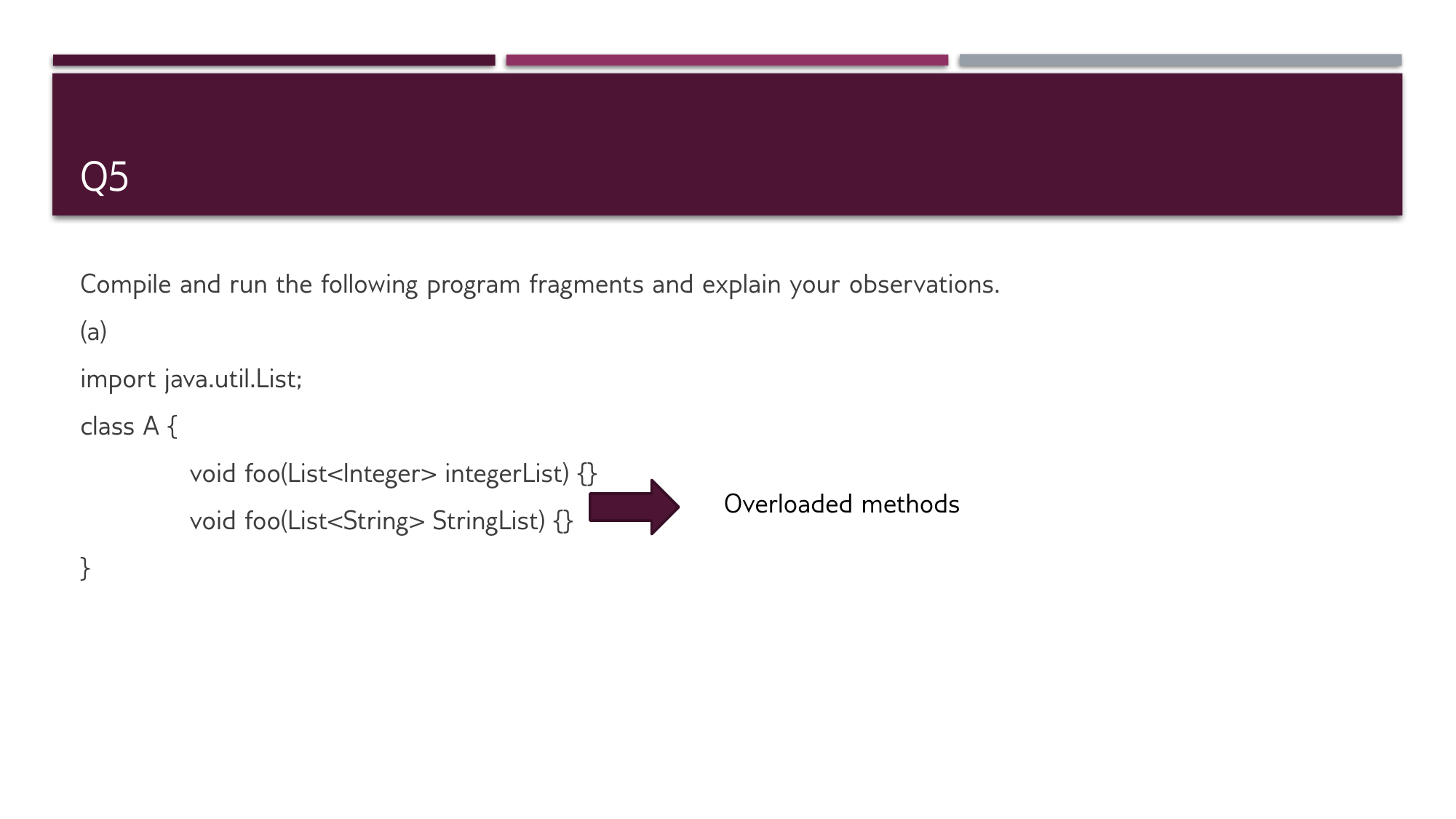

# Q5
Compile and run the following program fragments and explain your observations.
(a)
import java.util.List;
class A {
	void foo(List<Integer> integerList) {}
	void foo(List<String> StringList) {}
}

Overloaded methods